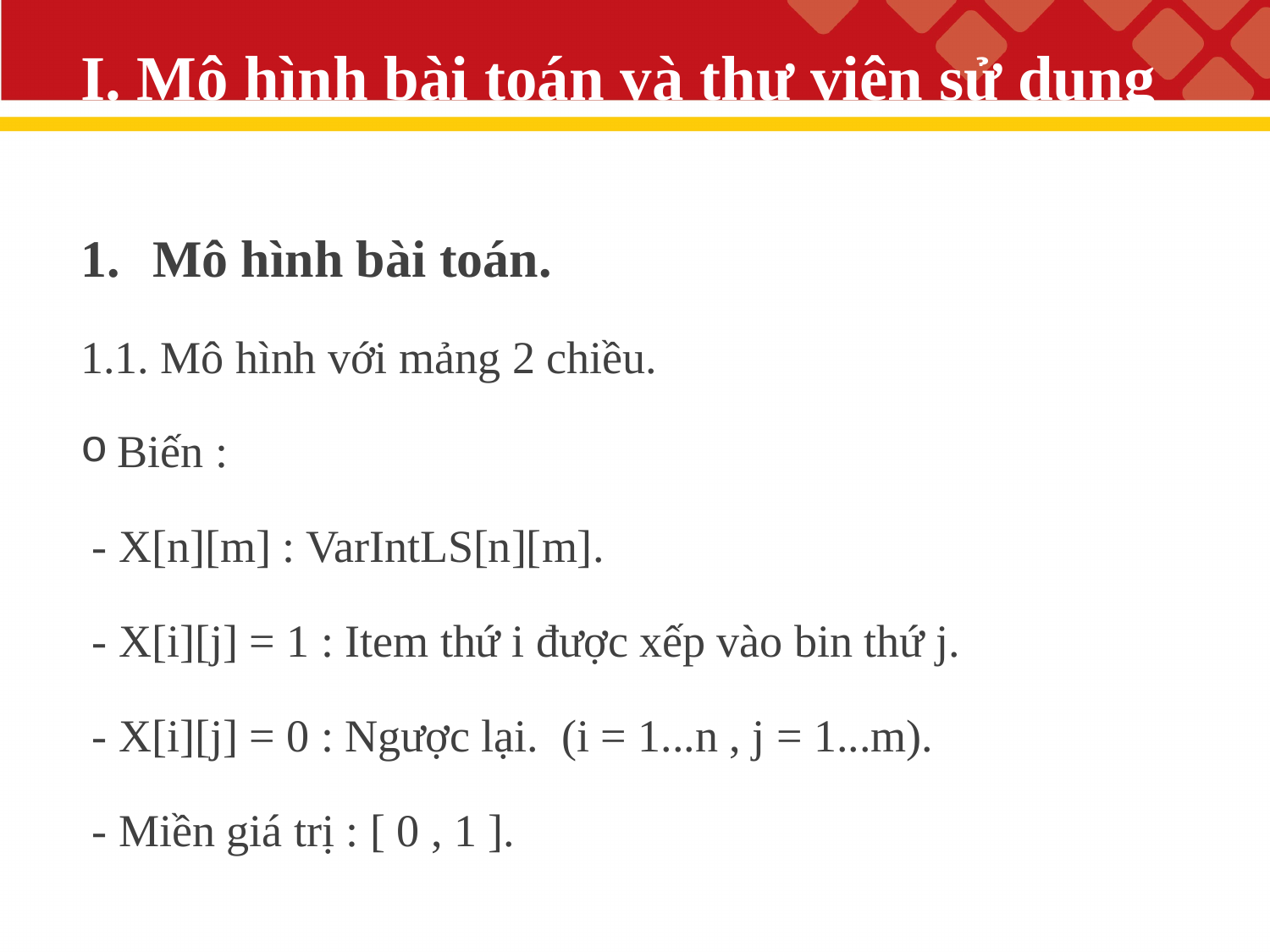

# I. Mô hình bài toán và thư viện sử dụng
Mô hình bài toán.
1.1. Mô hình với mảng 2 chiều.
 Biến :
 - X[n][m] : VarIntLS[n][m].
 - X[i][j] = 1 : Item thứ i được xếp vào bin thứ j.
 - X[i][j] = 0 : Ngược lại.  (i = 1...n , j = 1...m).
 - Miền giá trị : [ 0 , 1 ].